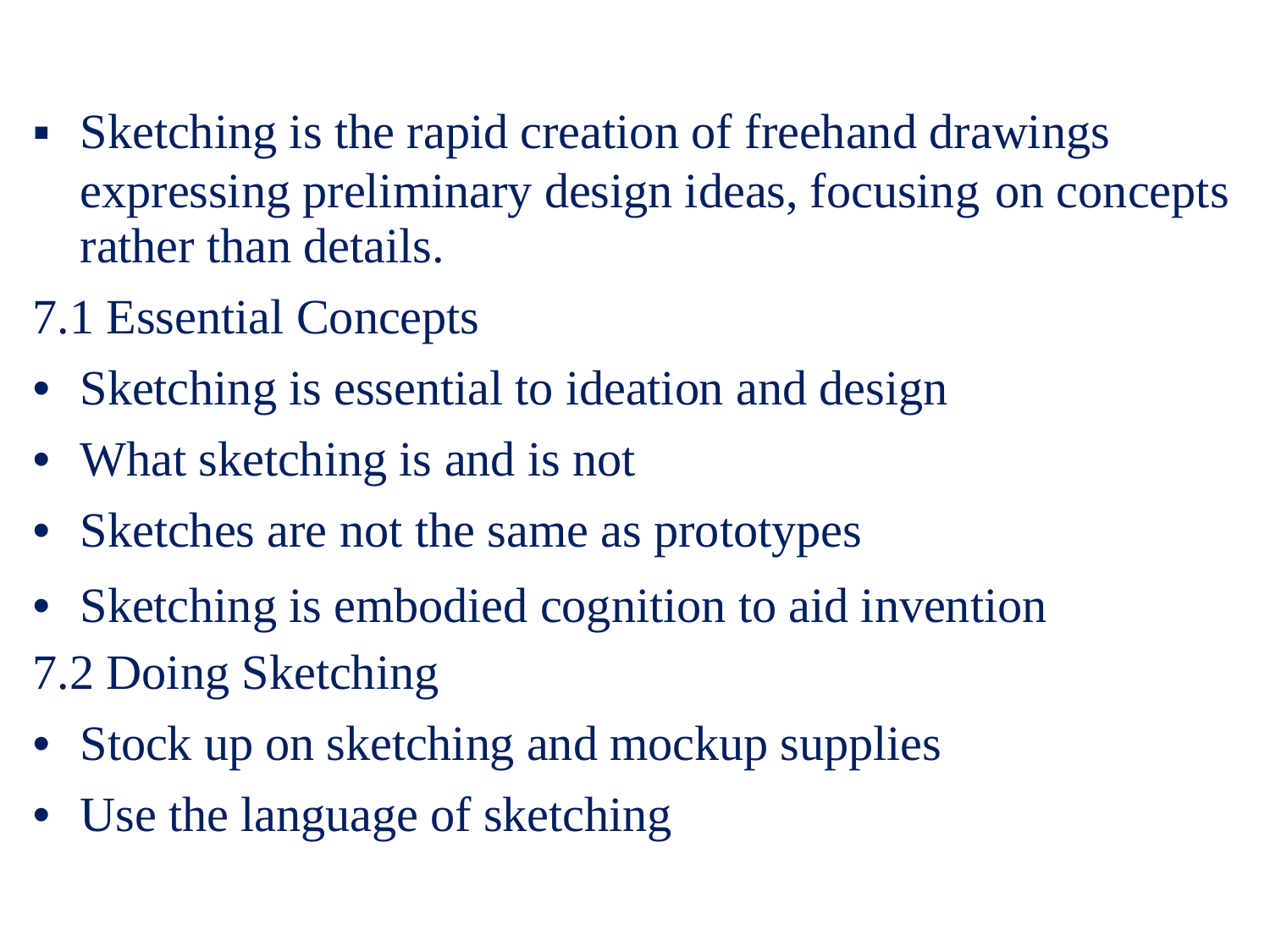

▪ Sketching is the rapid creation of freehand drawings
expressing preliminary design ideas, focusing
rather than details.
7.1 Essential Concepts
•  Sketching is essential to ideation and design
•  What sketching is and is not
•  Sketches are not the same as prototypes
on
concepts
•  Sketching is embodied cognition to aid invention
7.2 Doing Sketching
•  Stock up on sketching and mockup supplies
•  Use the language of sketching